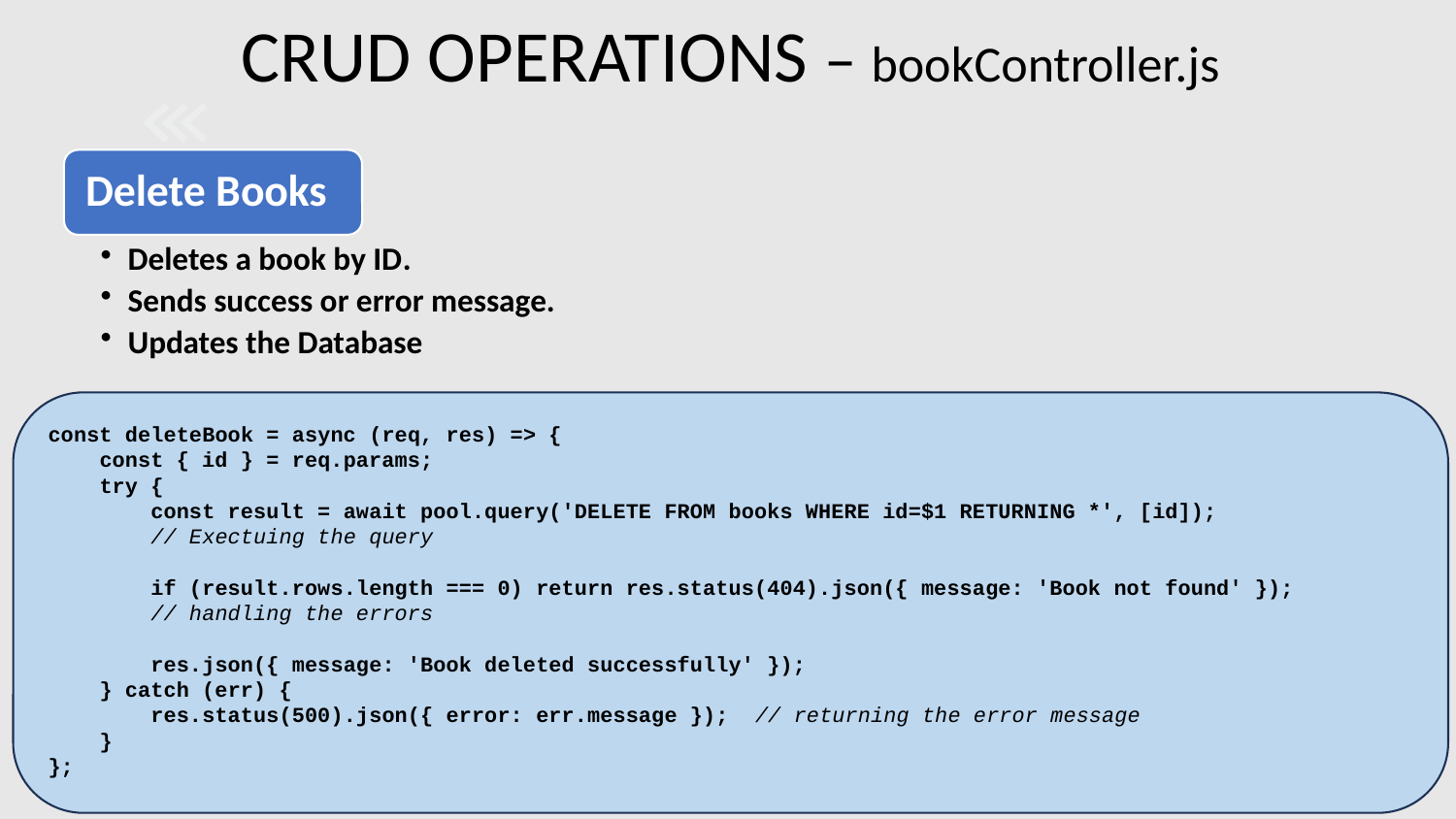

# CRUD OPERATIONS – bookController.js

Delete Books
Deletes a book by ID.
Sends success or error message.
Updates the Database
const deleteBook = async (req, res) => {
    const { id } = req.params;
    try {
        const result = await pool.query('DELETE FROM books WHERE id=$1 RETURNING *', [id]);
        // Exectuing the query

        if (result.rows.length === 0) return res.status(404).json({ message: 'Book not found' });
        // handling the errors

        res.json({ message: 'Book deleted successfully' });
    } catch (err) {
        res.status(500).json({ error: err.message });  // returning the error message
    }
};